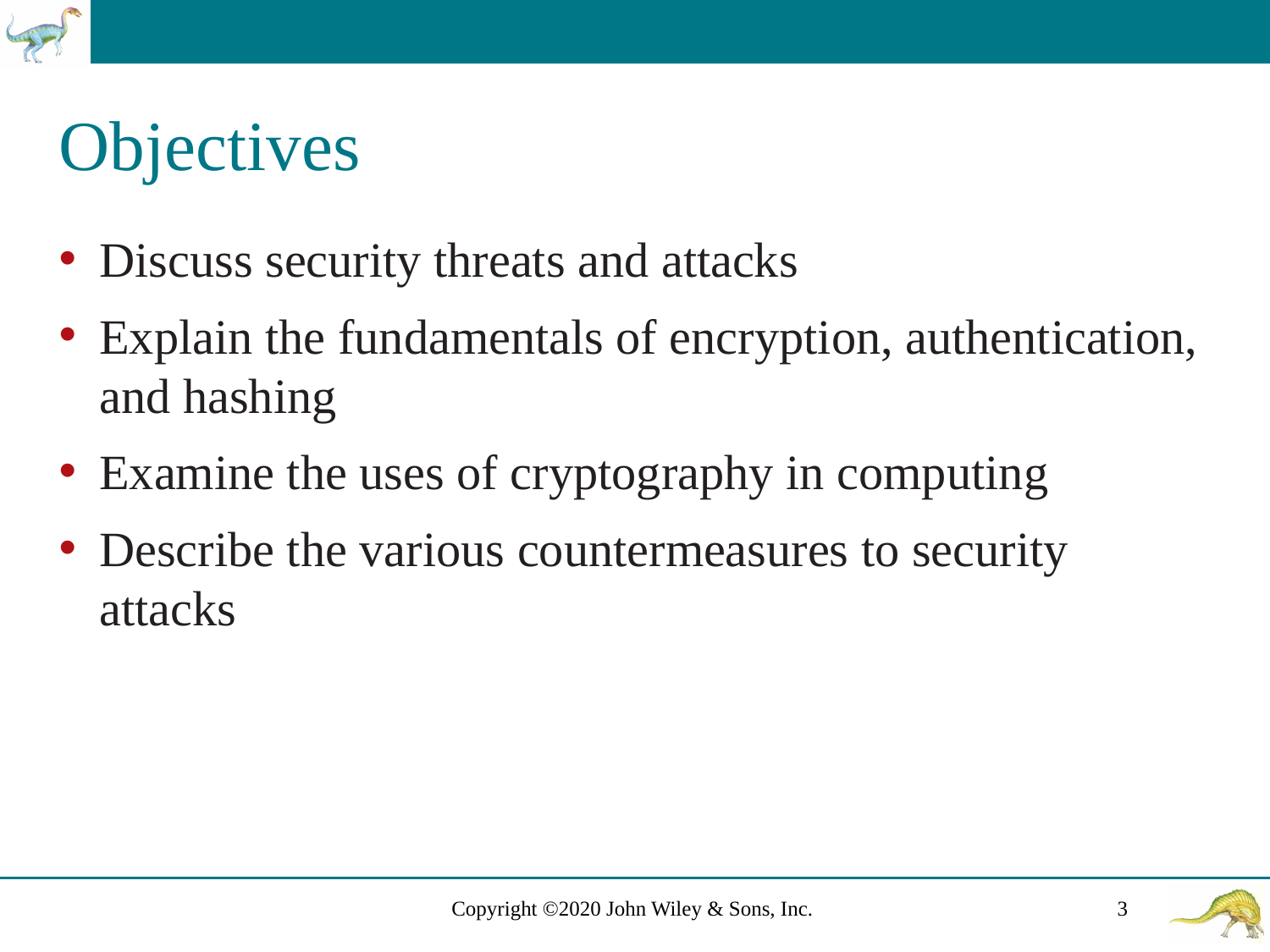

# Objectives
Discuss security threats and attacks
Explain the fundamentals of encryption, authentication, and hashing
Examine the uses of cryptography in computing
Describe the various countermeasures to security attacks
Copyright ©2020 John Wiley & Sons, Inc.
3